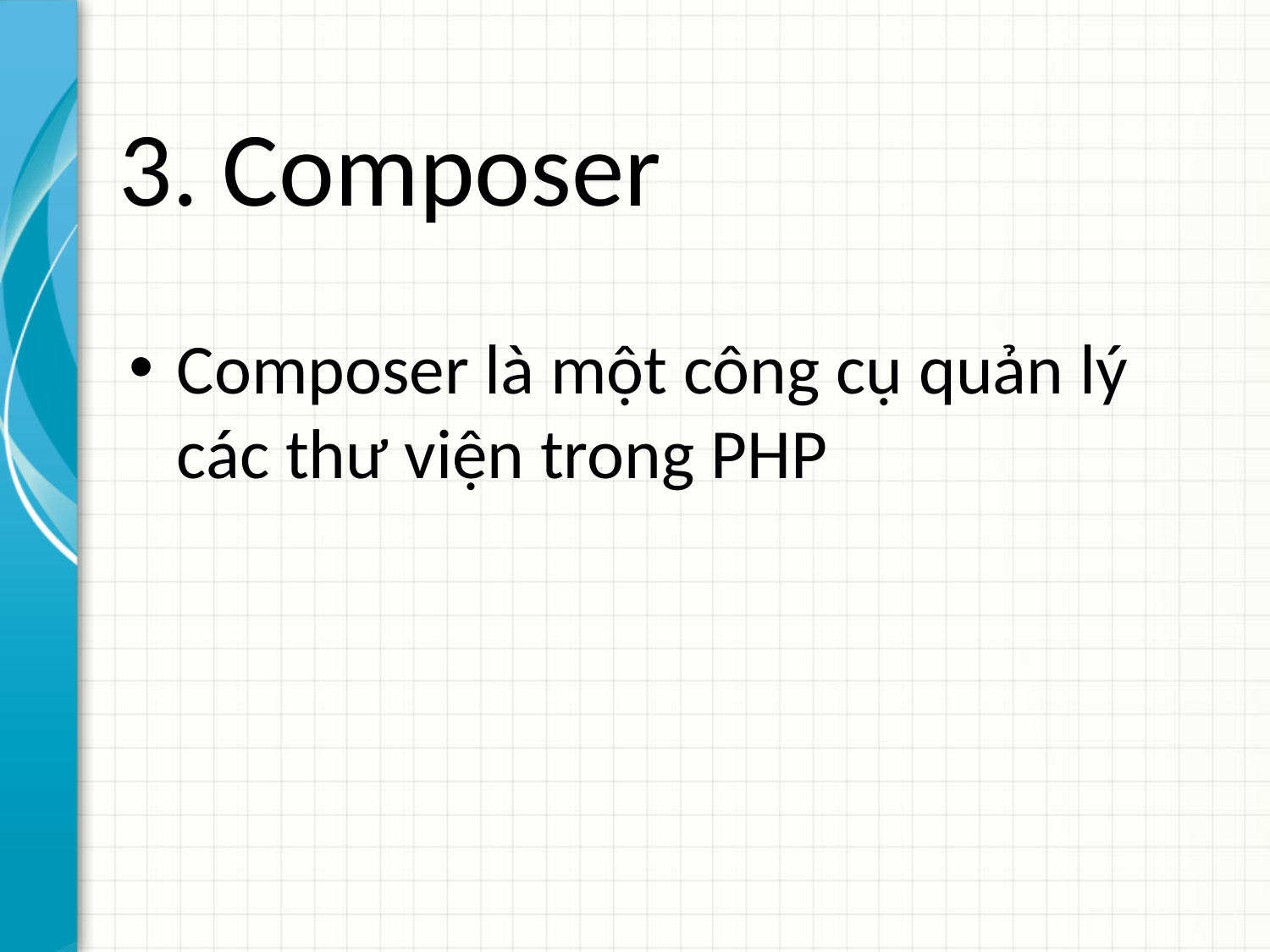

# 3. Composer
Composer là một công cụ quản lý các thư viện trong PHP